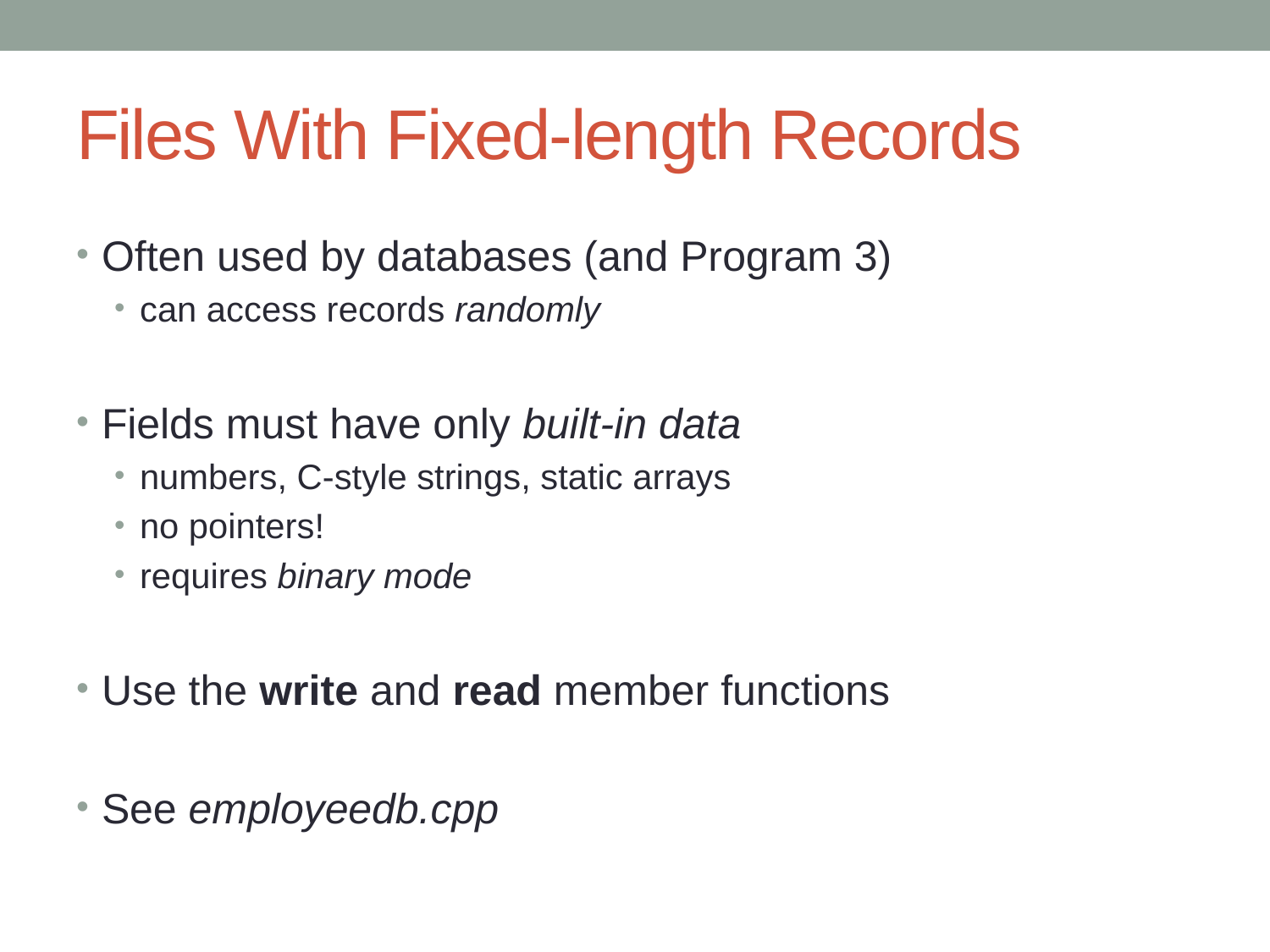

# Files With Fixed-length Records
Often used by databases (and Program 3)
can access records randomly

Fields must have only built-in data
numbers, C-style strings, static arrays
no pointers!
requires binary mode

Use the write and read member functions

See employeedb.cpp